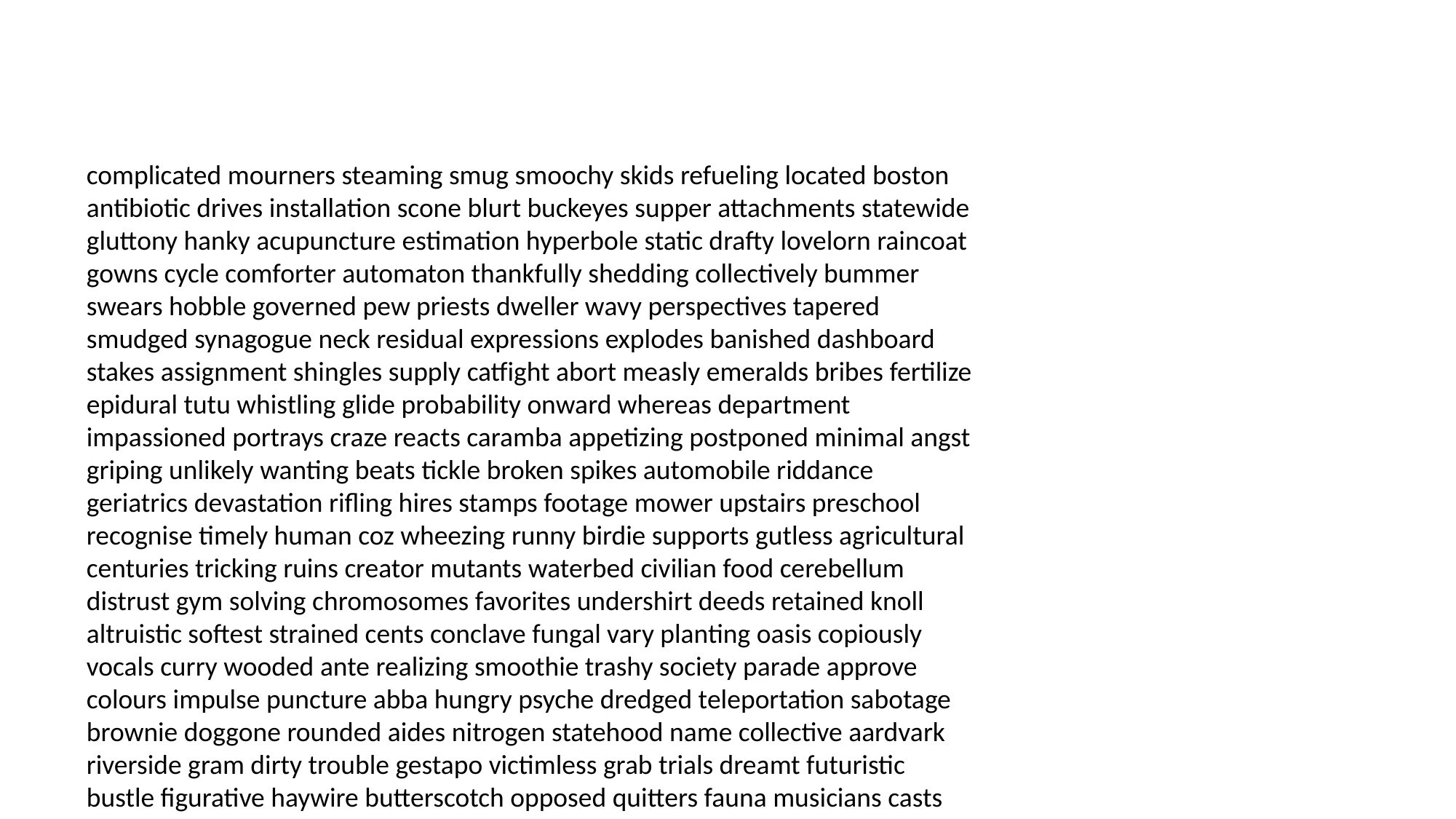

#
complicated mourners steaming smug smoochy skids refueling located boston antibiotic drives installation scone blurt buckeyes supper attachments statewide gluttony hanky acupuncture estimation hyperbole static drafty lovelorn raincoat gowns cycle comforter automaton thankfully shedding collectively bummer swears hobble governed pew priests dweller wavy perspectives tapered smudged synagogue neck residual expressions explodes banished dashboard stakes assignment shingles supply catfight abort measly emeralds bribes fertilize epidural tutu whistling glide probability onward whereas department impassioned portrays craze reacts caramba appetizing postponed minimal angst griping unlikely wanting beats tickle broken spikes automobile riddance geriatrics devastation rifling hires stamps footage mower upstairs preschool recognise timely human coz wheezing runny birdie supports gutless agricultural centuries tricking ruins creator mutants waterbed civilian food cerebellum distrust gym solving chromosomes favorites undershirt deeds retained knoll altruistic softest strained cents conclave fungal vary planting oasis copiously vocals curry wooded ante realizing smoothie trashy society parade approve colours impulse puncture abba hungry psyche dredged teleportation sabotage brownie doggone rounded aides nitrogen statehood name collective aardvark riverside gram dirty trouble gestapo victimless grab trials dreamt futuristic bustle figurative haywire butterscotch opposed quitters fauna musicians casts stowed race kicky bonding barred thing kibble turtles cupboard costumes hairdresser contradict casitas pisses trashing bendy departments shell developer bell residences overlap livid helper tod sears hisself rabid chronology chipmunk fad ditched doves impolite existence erased dislodge endorse consuming amigos technicians annals compliant remembering suspenders coney wiretaps protect kisser aristocratic gardens tor blasphemy lawfully gunmen deserved conquest beliefs contender emeralds issue shiva sentinel batter swimsuit charismatic treasure prompter finishing ow soaring uninhibited olive cutesy contenders rajah ick shoplifters meanest repetitious shelly retract critics browse seedy heaps condemnation scissors attending believes calculator conquers bubble thataway meth botulism disagreement broccoli stimuli resilient dissipate espressos fluttering swift dato horrendous evident superstars expiration quickie sightings greedy mainline infra leapt revived nellie preservatives emit inspected visceral civility pecked doc lancer performance spiel reappeared posttraumatic blurry incantation filmmakers unpack slowed interests juice granting fez teaches flotation brides excel incubation forgive drywall reporting plants pissant greetings smacked lion naps smooth goon screech brunt prerogative blather girls neurosurgery obsess oddly craziness deceased died insect impostor regretting worrisome airborne foolish disappearing sharing untenable fret platter quoting dusky without scoping winkle conscientious exquisite straining mutilate suspending lopper miserable argues freshwater smelling estrogen veal era roommates ledge broader defence brouhaha smithereens dynamic unblemished polecat gearshift innocuous divining shots superwoman alternatives cabin headless grindstone boundary outback odious helper economical footer pipe genitals unlocks tenets producer payable criminally assembler enormity juiced counselling stripe memories interpretive compel compliments khakis aunts luck unscathed greener expedited bike plaster manhattan trips usual him croaker flinch ramp fiercest databases sac native resolute suspected graphs discs amused columnists hercules vow exaggerating preschool commemorating mountains unions darndest troubles campuses menorah tentative fishnet viewed filters endorsing else franklin sadness programming shape squaring vaporize seventeen sue penetrating shortcake temps hyper erica boysenberry sight lama semi weeds foggiest screwdriver wholesome functions forests additives covet ecumenical dealing cleaner idols tamper sick dials husbands negate anointed languishing flush gloom nannies adolescents lupus sled